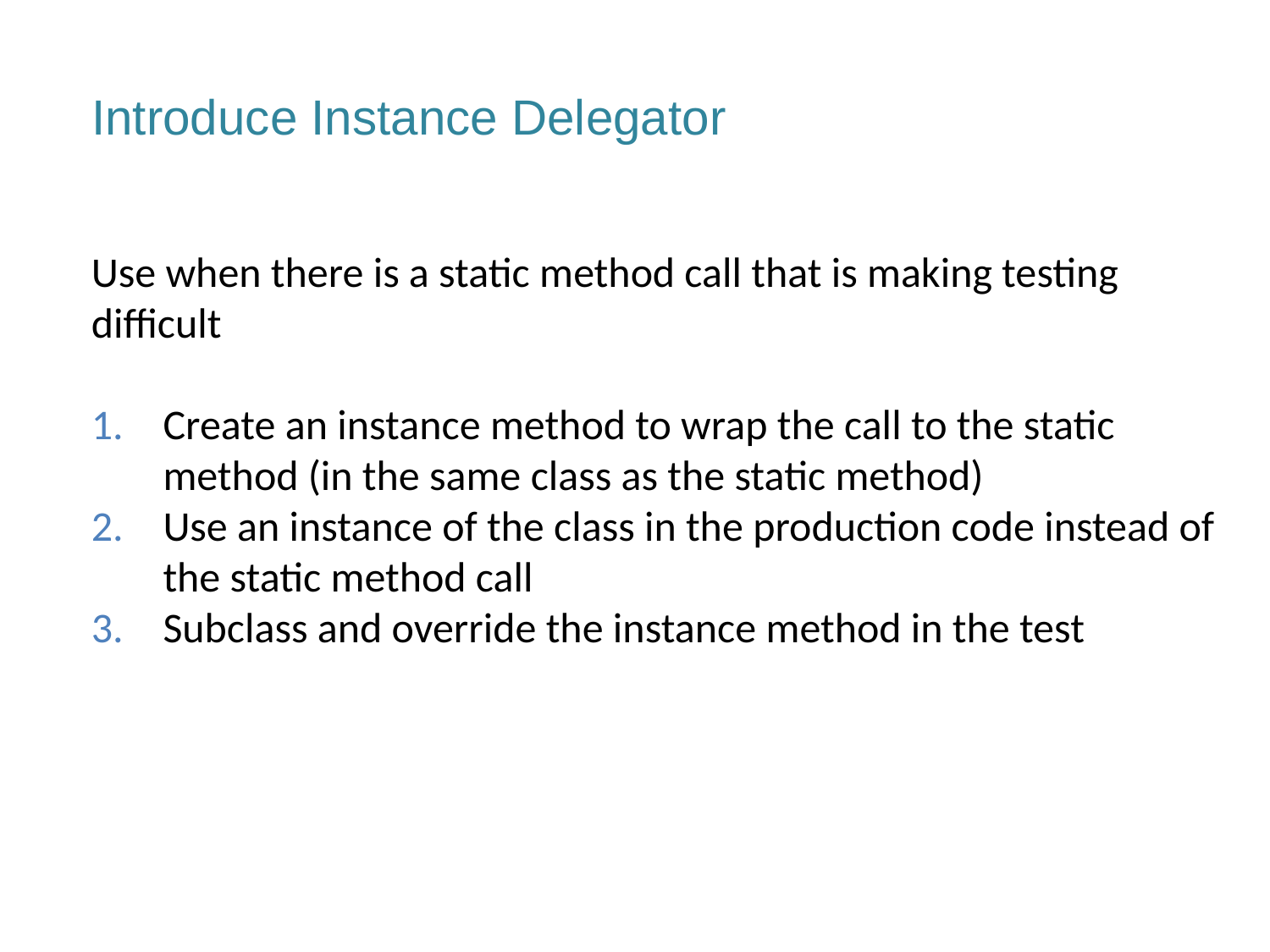

Introduce Instance Delegator
Use when there is a static method call that is making testing difficult

Create an instance method to wrap the call to the static method (in the same class as the static method)
Use an instance of the class in the production code instead of the static method call
Subclass and override the instance method in the test